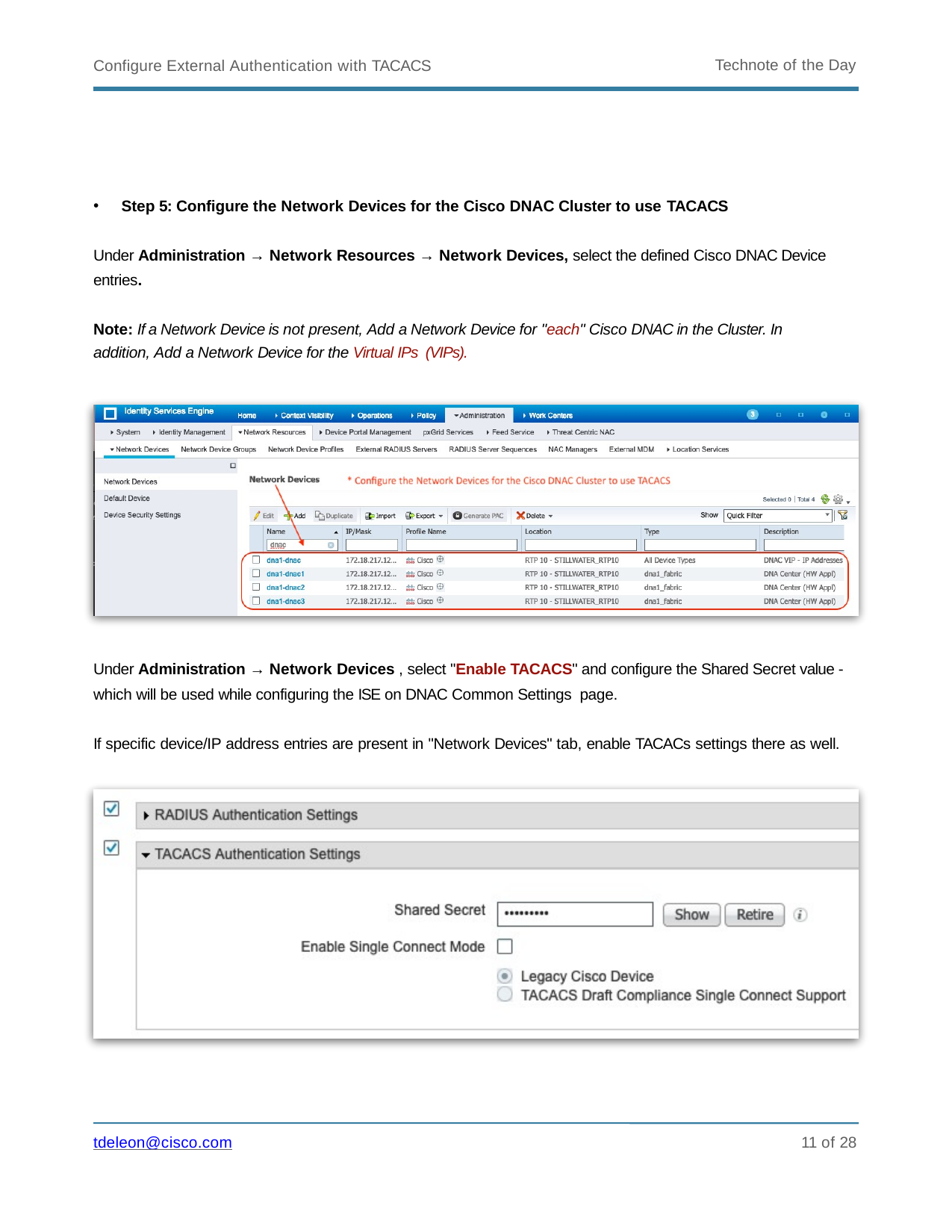

Technote of the Day
Configure External Authentication with TACACS
Step 5: Configure the Network Devices for the Cisco DNAC Cluster to use TACACS

Under Administration → Network Resources → Network Devices, select the defined Cisco DNAC Device  entries.

Note: If a Network Device is not present, Add a Network Device for "each" Cisco DNAC in the Cluster. In  addition, Add a Network Device for the Virtual IPs (VIPs).

Under Administration → Network Devices , select "Enable TACACS" and configure the Shared Secret value -  which will be used while configuring the ISE on DNAC Common Settings page.

If specific device/IP address entries are present in "Network Devices" tab, enable TACACs settings there as well.

11 of 28
tdeleon@cisco.com